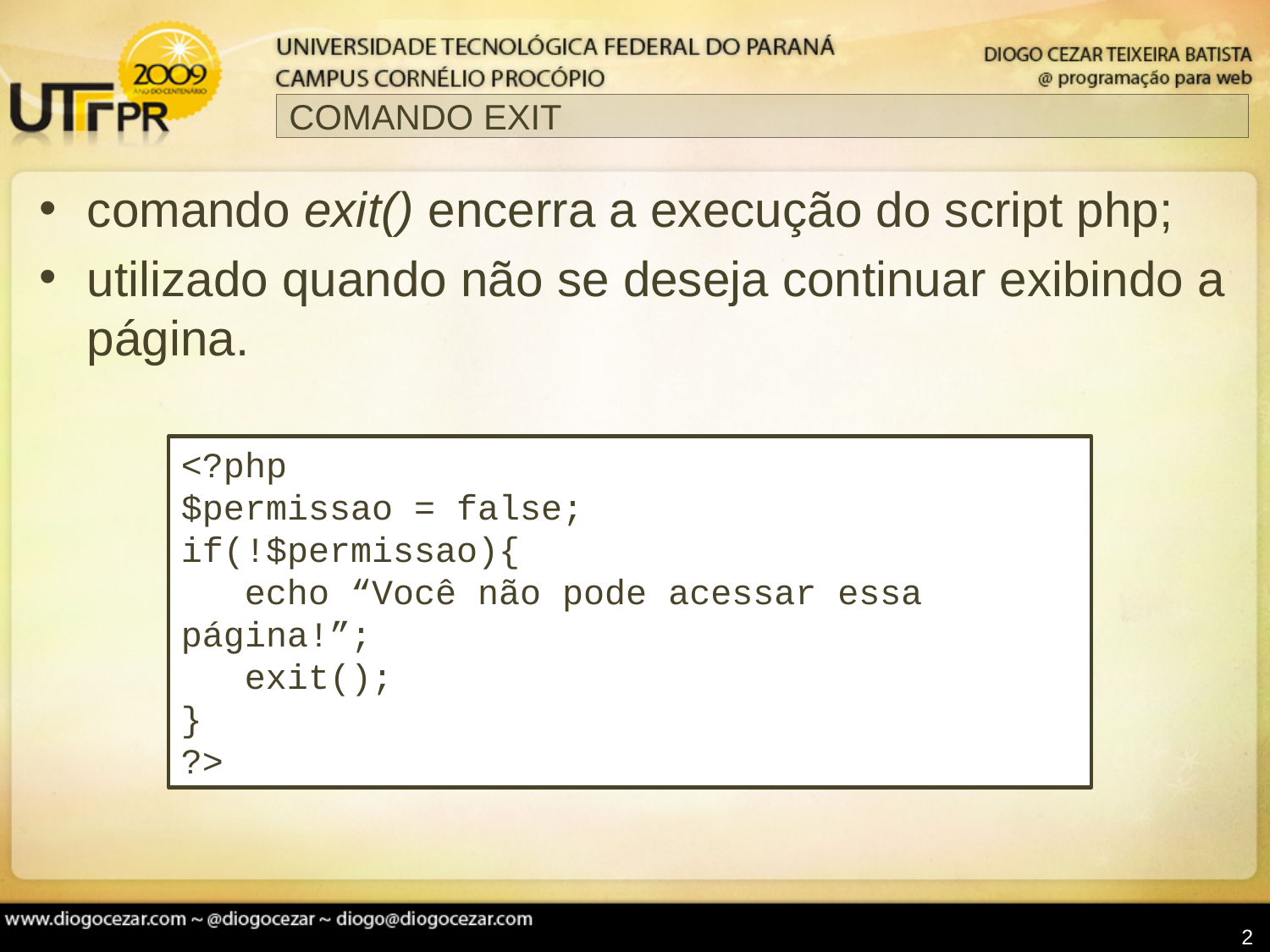

# COMANDO EXIT
comando exit() encerra a execução do script php;
utilizado quando não se deseja continuar exibindo a página.
<?php
$permissao = false;
if(!$permissao){
   echo “Você não pode acessar essa página!”;
   exit();
}
?>
2